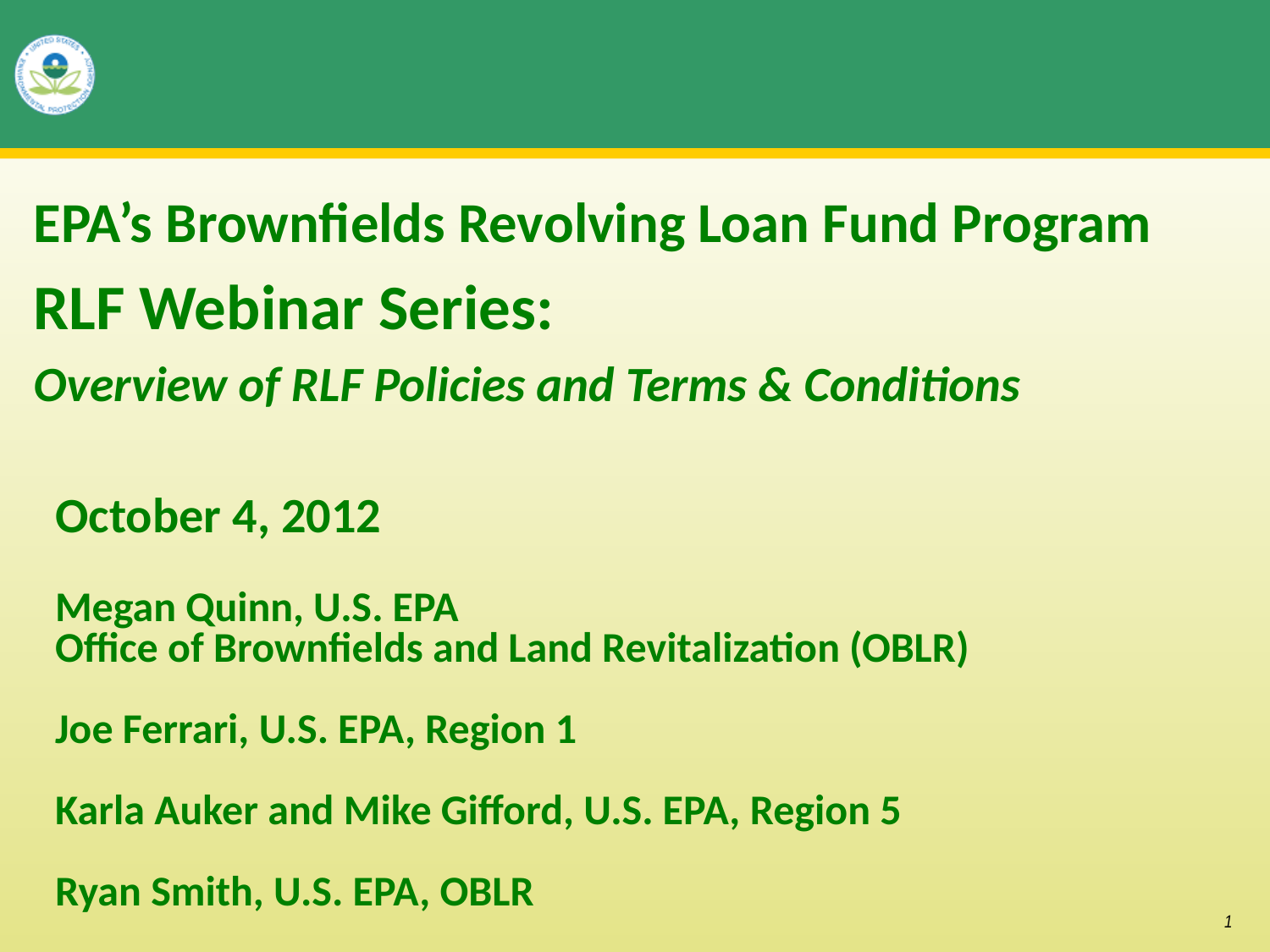

EPA’s Brownfields Revolving Loan Fund Program
RLF Webinar Series:
Overview of RLF Policies and Terms & Conditions
# October 4, 2012 Megan Quinn, U.S. EPA Office of Brownfields and Land Revitalization (OBLR) Joe Ferrari, U.S. EPA, Region 1 Karla Auker and Mike Gifford, U.S. EPA, Region 5 Ryan Smith, U.S. EPA, OBLR